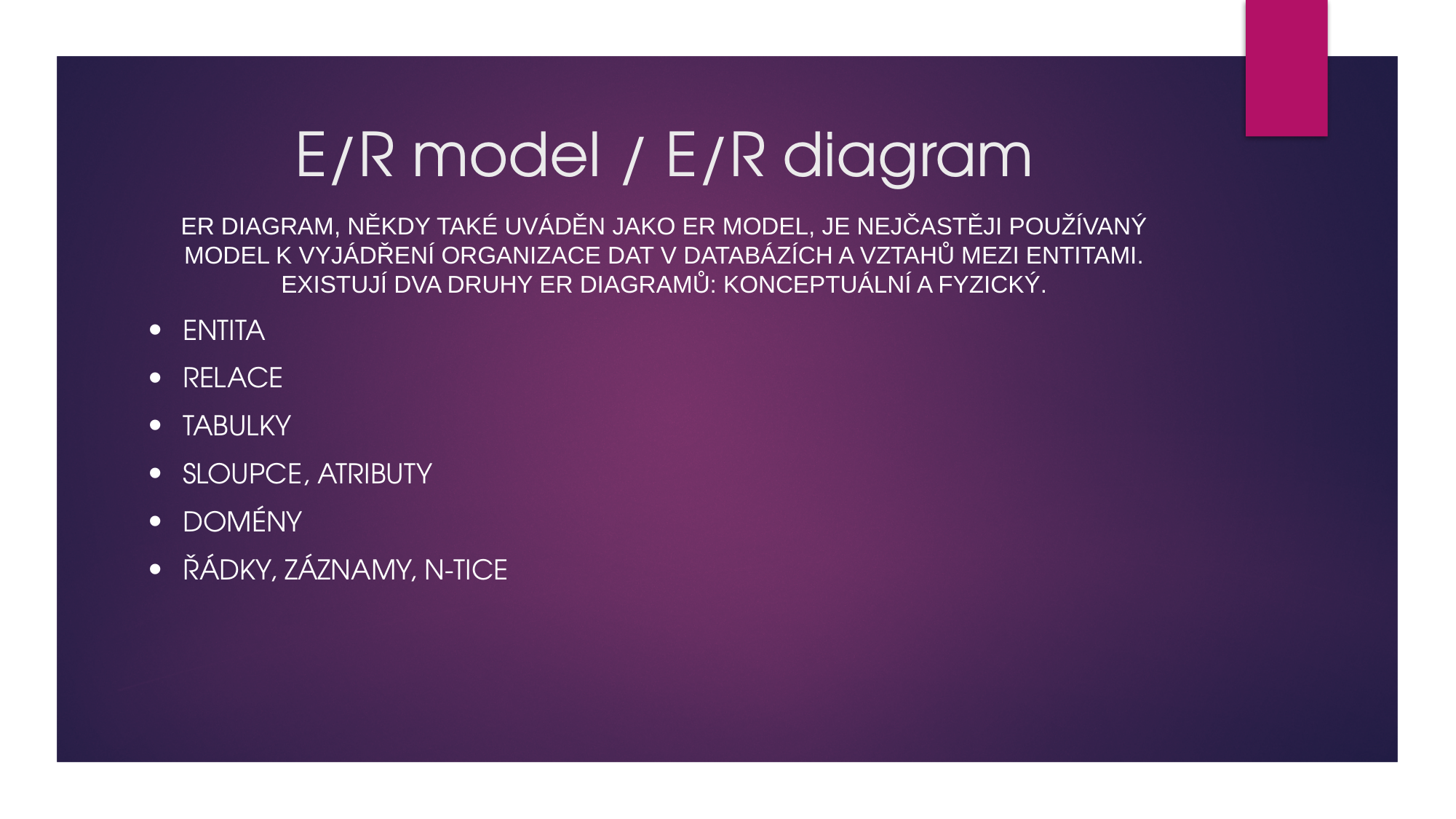

# E/R model / E/R diagram
ER diagram, někdy také uváděn jako ER model, je nejčastěji používaný model k vyjádření organizace dat v databázích a vztahů mezi entitami. Existují dva druhy ER diagramů: konceptuální a fyzický.
Entita
Relace
Tabulky
Sloupce, atributy
Domény
Řádky, záznamy, n-tice